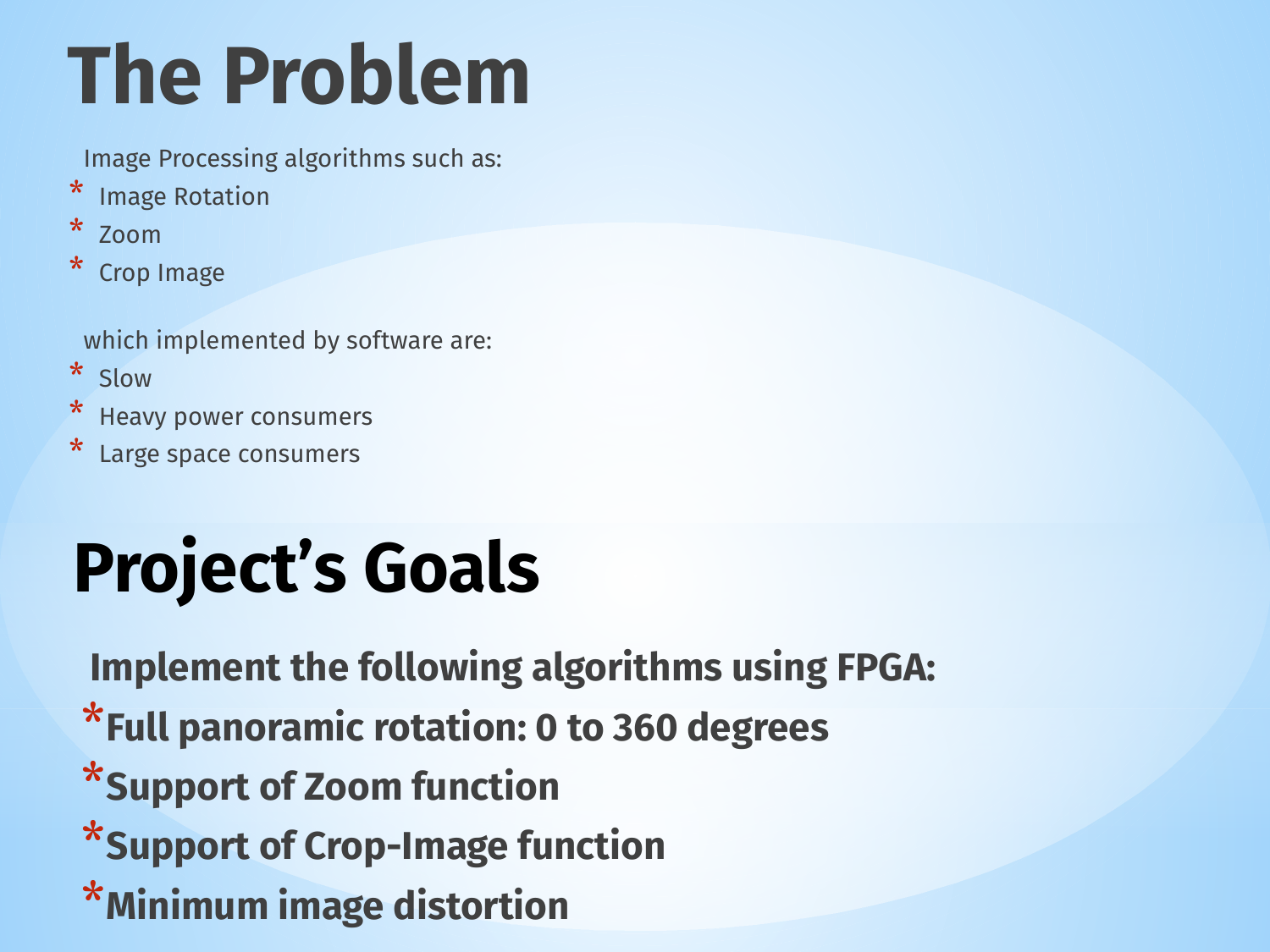

The Problem
Image Processing algorithms such as:
Image Rotation
Zoom
Crop Image
which implemented by software are:
Slow
Heavy power consumers
Large space consumers

# Project’s Goals
Implement the following algorithms using FPGA:
Full panoramic rotation: 0 to 360 degrees
Support of Zoom function
Support of Crop-Image function
Minimum image distortion